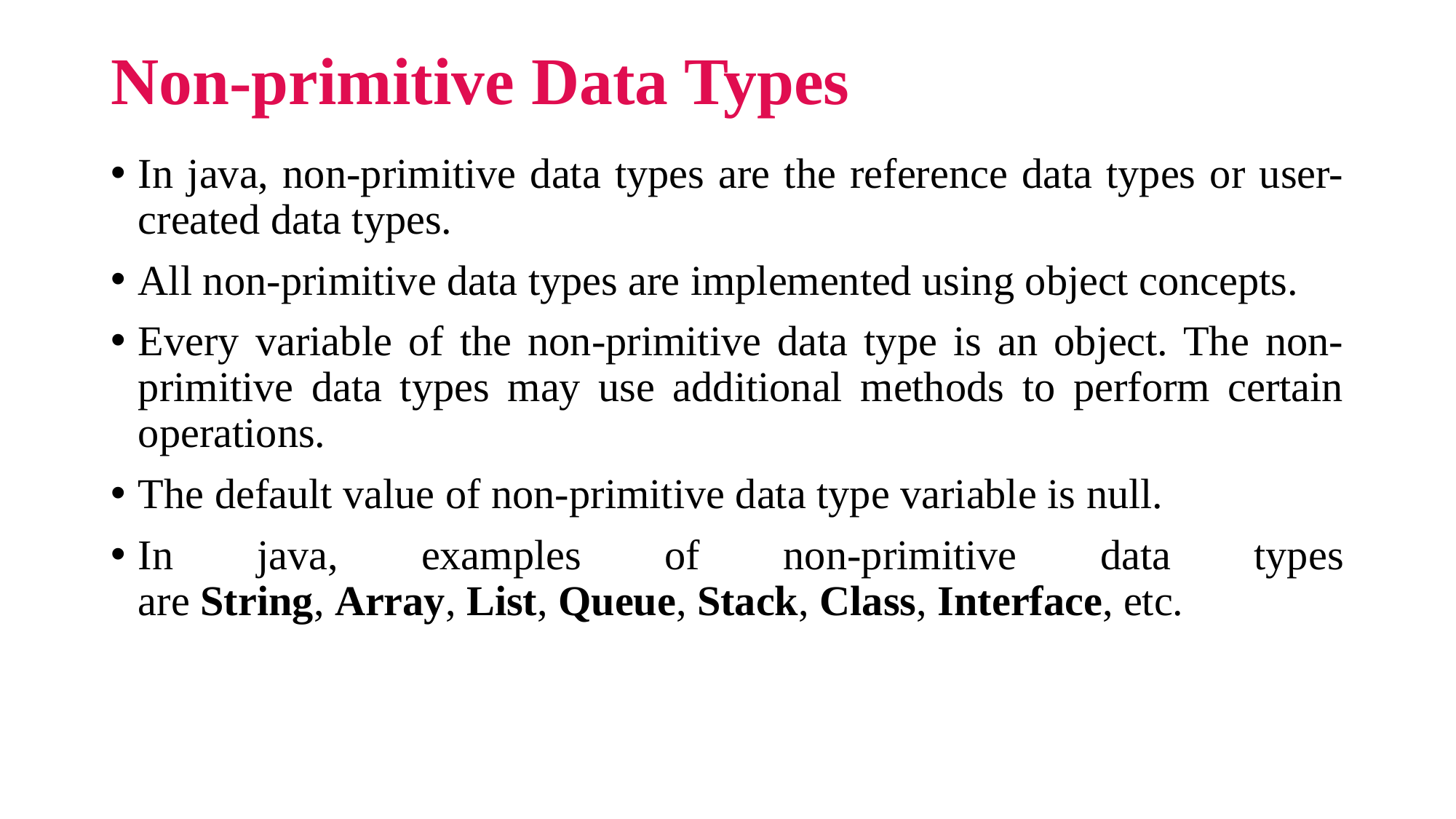

# Non-primitive Data Types
In java, non-primitive data types are the reference data types or user-created data types.
All non-primitive data types are implemented using object concepts.
Every variable of the non-primitive data type is an object. The non-primitive data types may use additional methods to perform certain operations.
The default value of non-primitive data type variable is null.
In java, examples of non-primitive data types are String, Array, List, Queue, Stack, Class, Interface, etc.